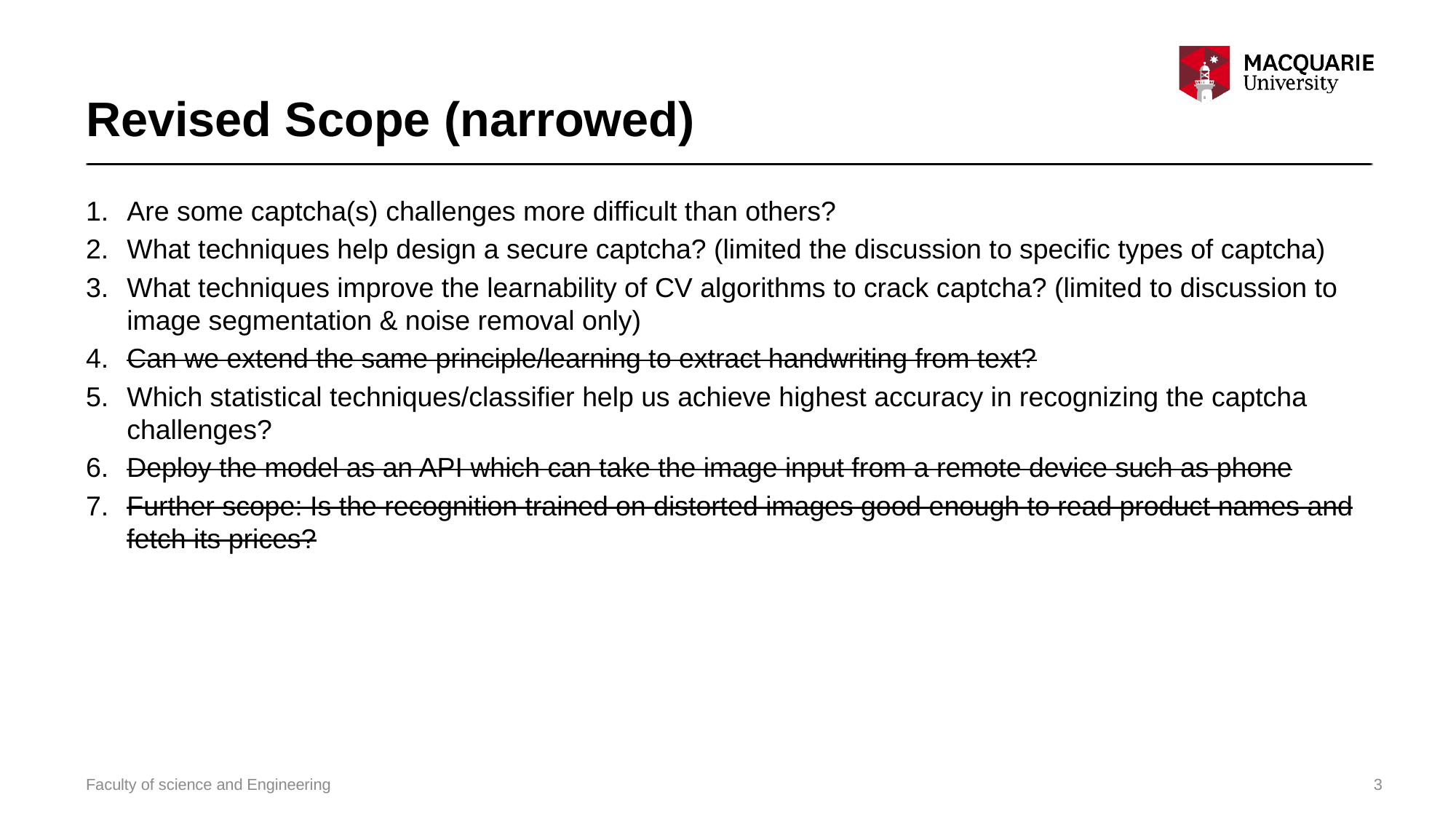

# Revised Scope (narrowed)
Are some captcha(s) challenges more difficult than others?
What techniques help design a secure captcha? (limited the discussion to specific types of captcha)
What techniques improve the learnability of CV algorithms to crack captcha? (limited to discussion to image segmentation & noise removal only)
Can we extend the same principle/learning to extract handwriting from text?
Which statistical techniques/classifier help us achieve highest accuracy in recognizing the captcha challenges?
Deploy the model as an API which can take the image input from a remote device such as phone
Further scope: Is the recognition trained on distorted images good enough to read product names and fetch its prices?

Faculty of science and Engineering
3